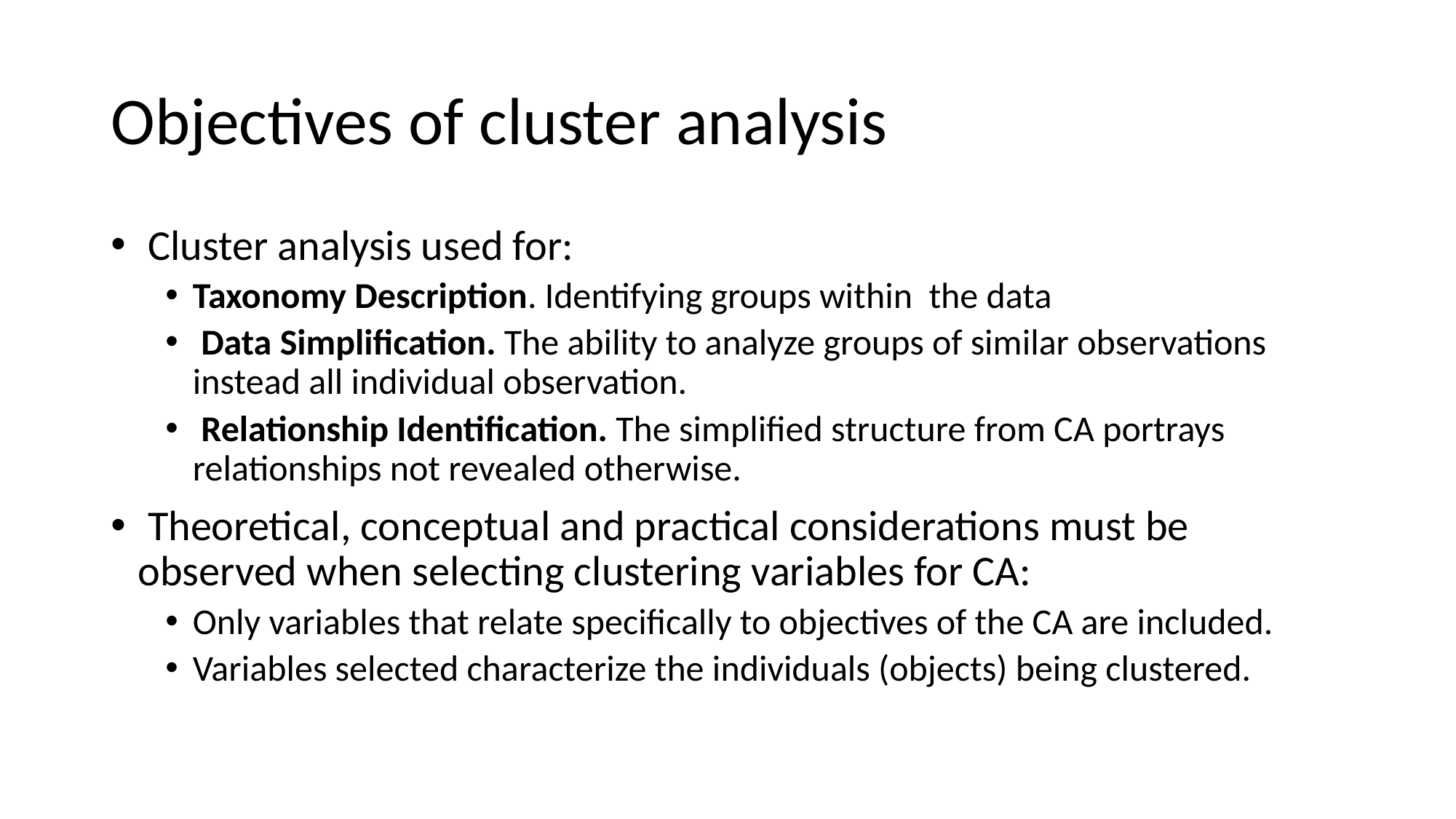

# Objectives of cluster analysis
 Cluster analysis used for:
Taxonomy Description. Identifying groups within  the data
 Data Simplification. The ability to analyze groups of similar observations instead all individual observation.
 Relationship Identification. The simplified structure from CA portrays relationships not revealed otherwise.
 Theoretical, conceptual and practical considerations must be observed when selecting clustering variables for CA:
Only variables that relate specifically to objectives of the CA are included.
Variables selected characterize the individuals (objects) being clustered.